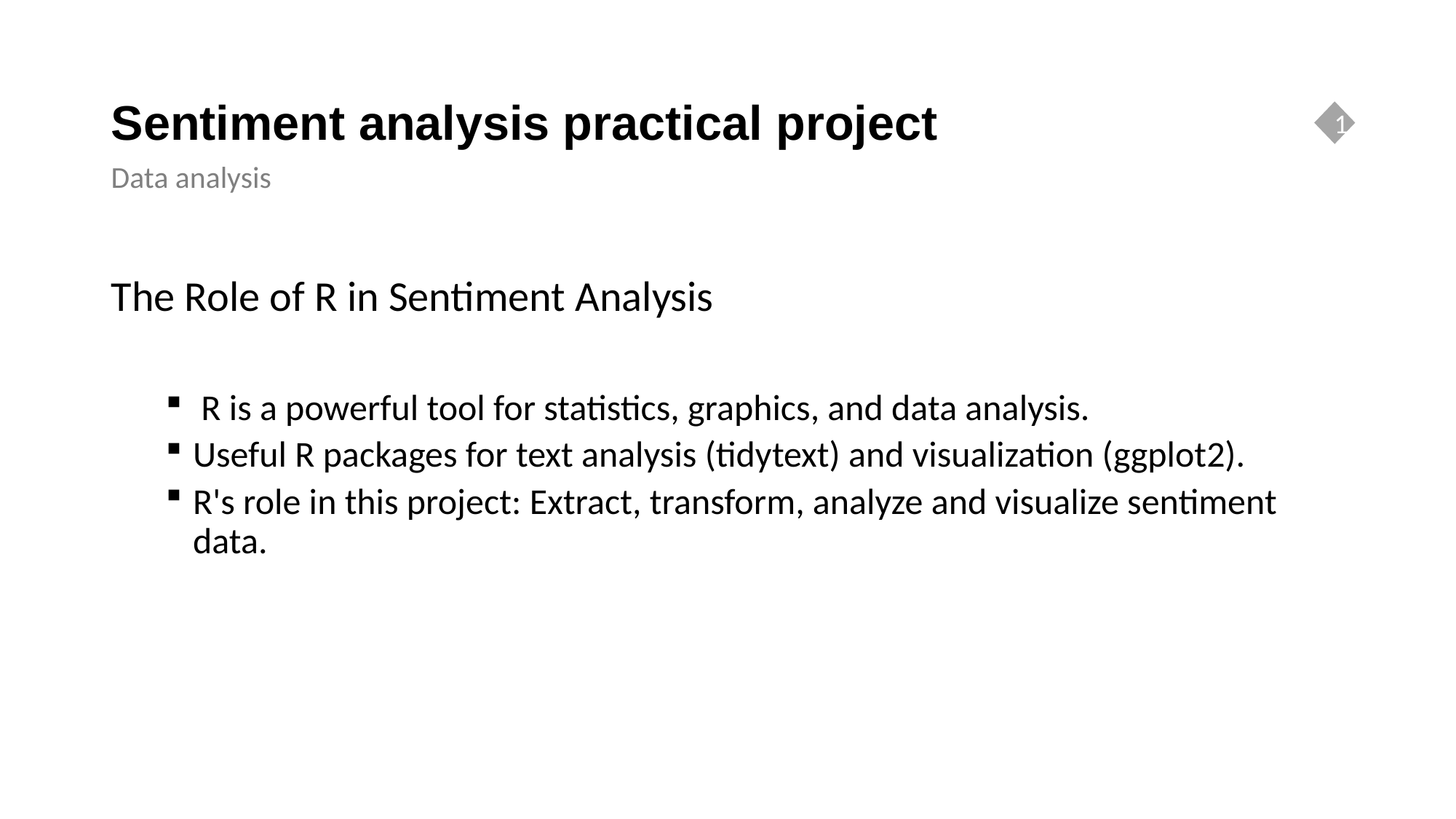

# Sentiment analysis practical project
1
Data analysis
The Role of R in Sentiment Analysis

 R is a powerful tool for statistics, graphics, and data analysis.
Useful R packages for text analysis (tidytext) and visualization (ggplot2).
R's role in this project: Extract, transform, analyze and visualize sentiment data.